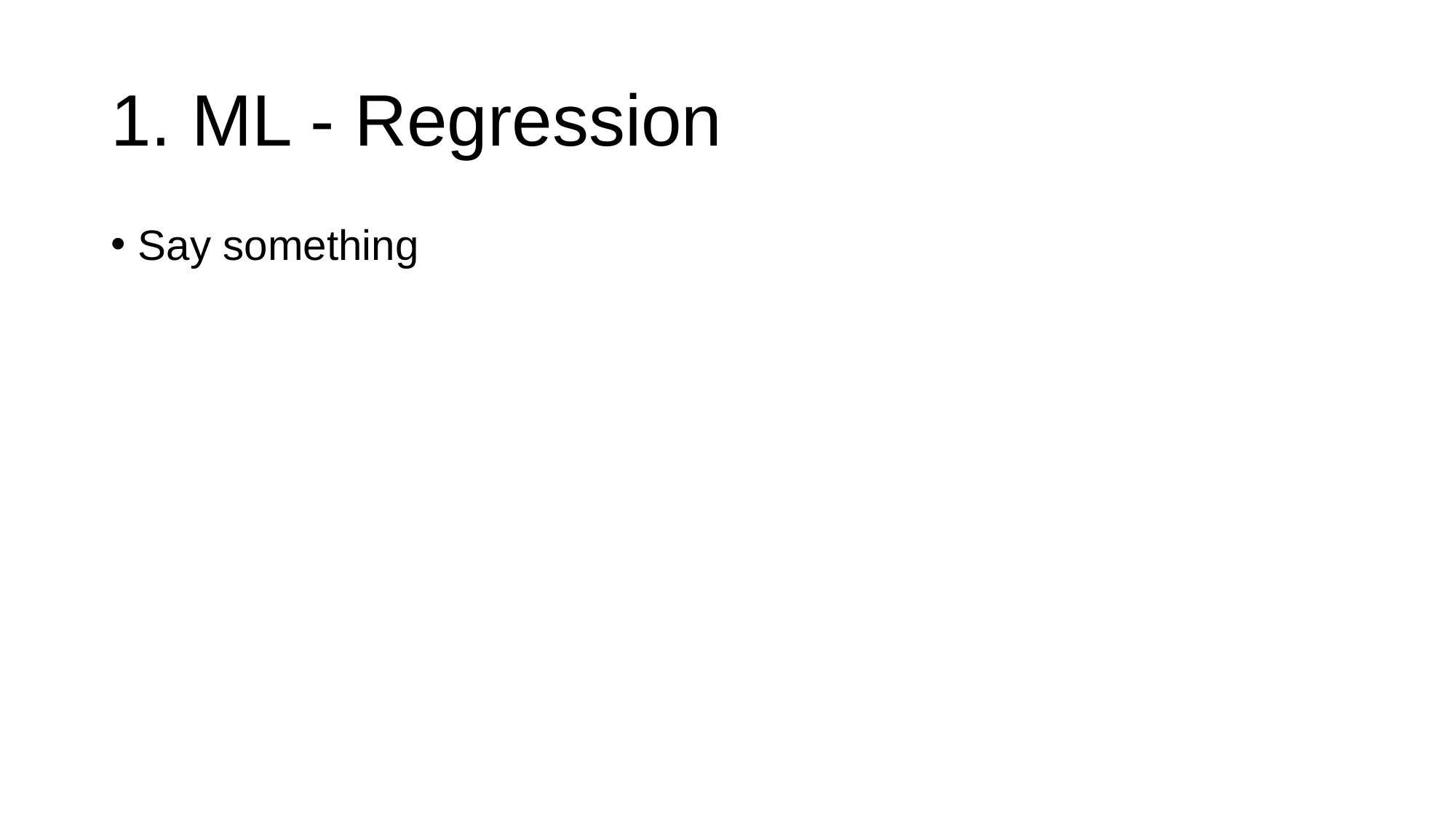

# 1. ML - Regression
Say something